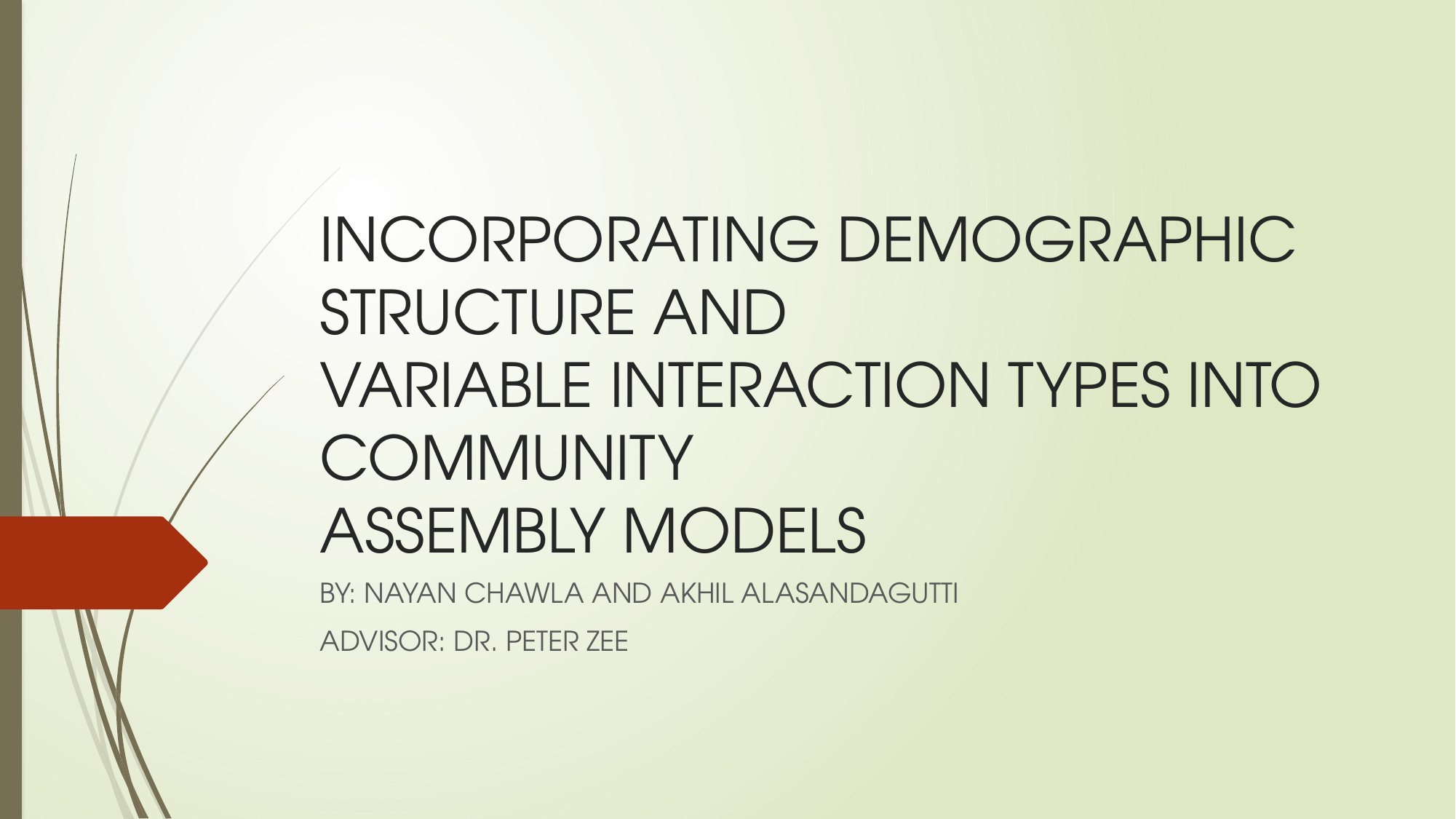

# INCORPORATING DEMOGRAPHIC STRUCTURE AND VARIABLE INTERACTION TYPES INTO COMMUNITY ASSEMBLY MODELS
BY: NAYAN CHAWLA AND AKHIL ALASANDAGUTTI
ADVISOR: DR. PETER ZEE